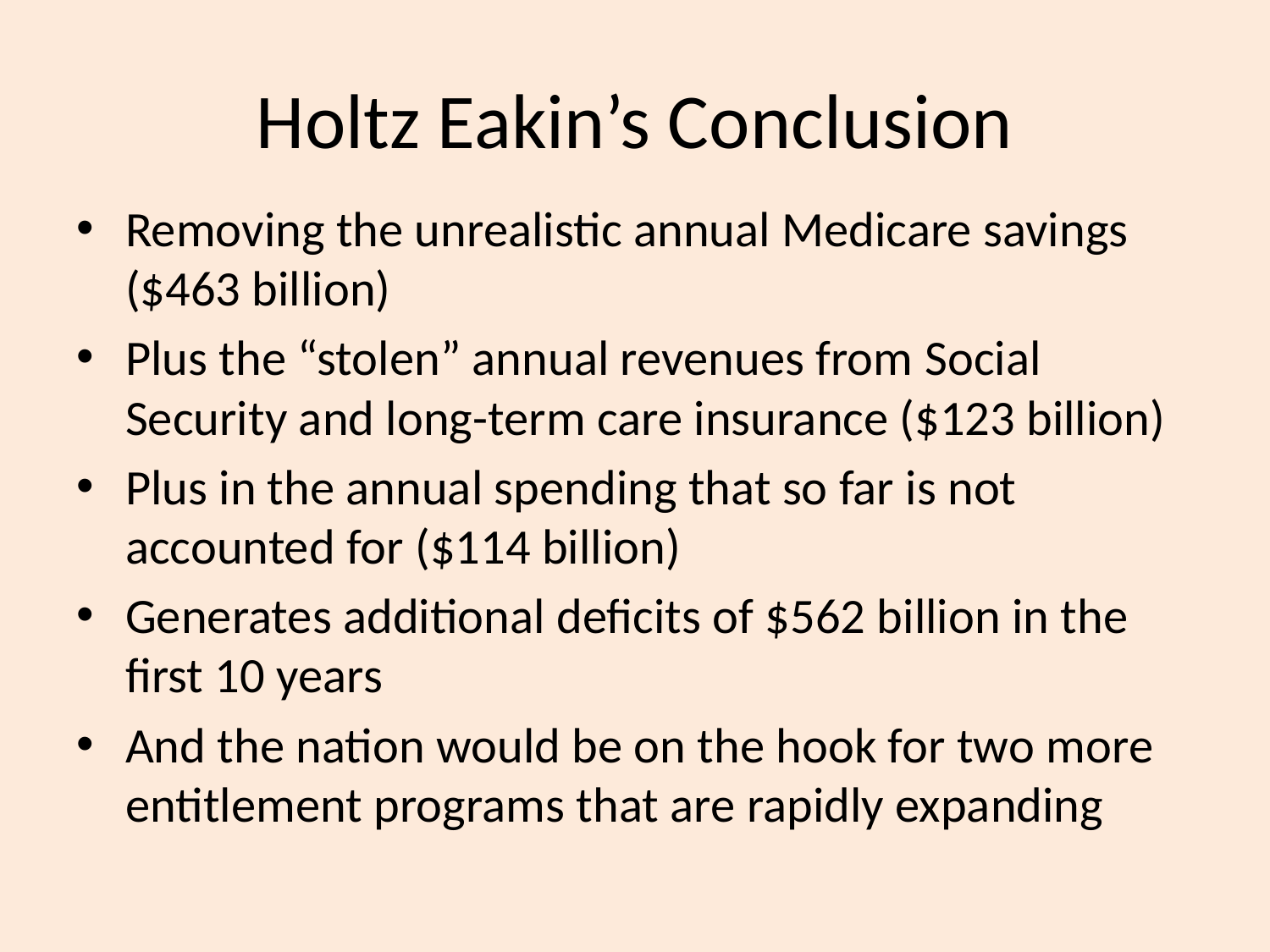

# Holtz Eakin’s Conclusion
Removing the unrealistic annual Medicare savings ($463 billion)
Plus the “stolen” annual revenues from Social Security and long-term care insurance ($123 billion)
Plus in the annual spending that so far is not accounted for ($114 billion)
Generates additional deficits of $562 billion in the first 10 years
And the nation would be on the hook for two more entitlement programs that are rapidly expanding